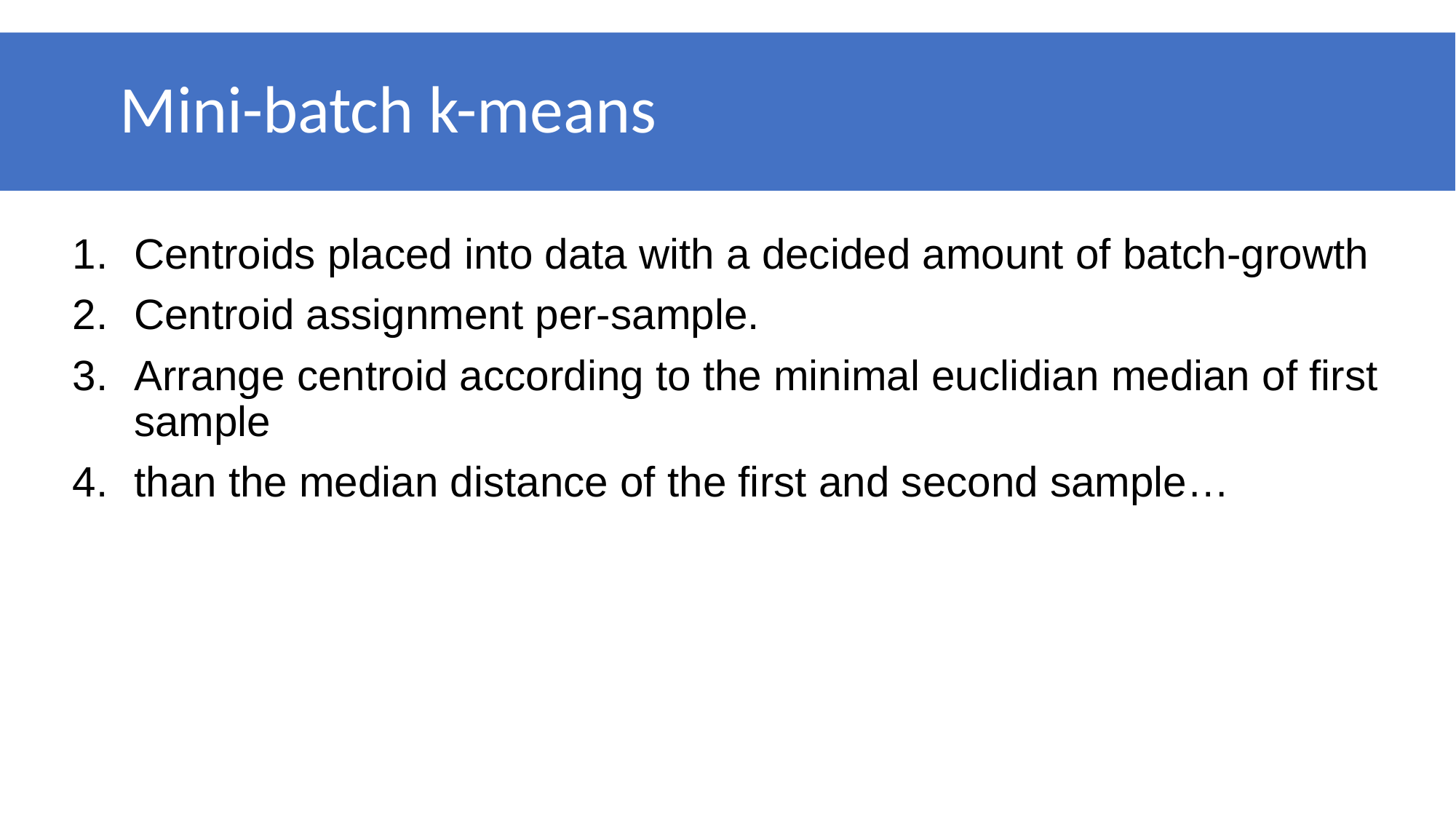

Mini-batch k-means
Centroids placed into data with a decided amount of batch-growth
Centroid assignment per-sample.
Arrange centroid according to the minimal euclidian median of first sample
than the median distance of the first and second sample…